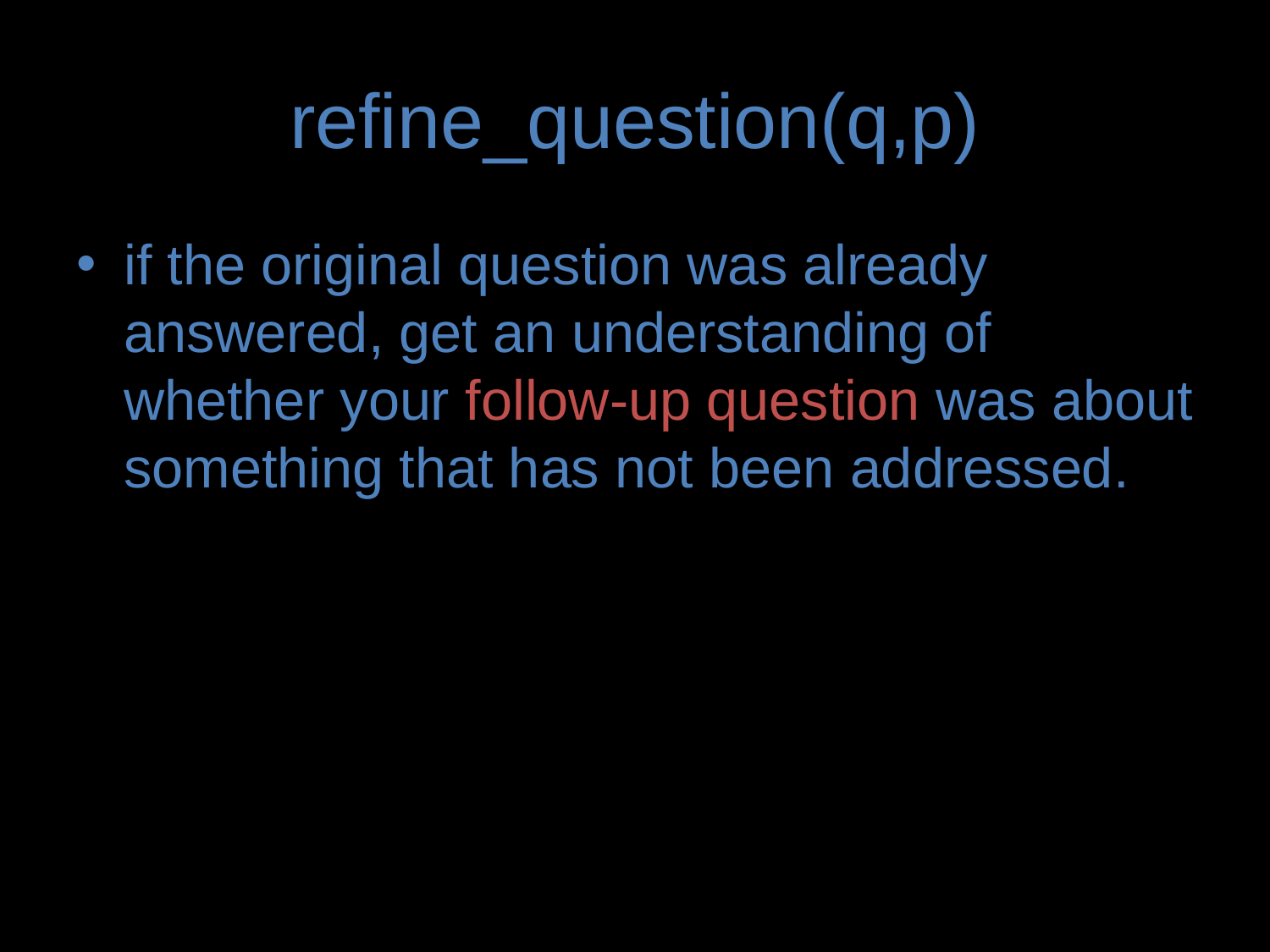

# refine_question(q,p)
if the original question was already answered, get an understanding of whether your follow-up question was about something that has not been addressed.